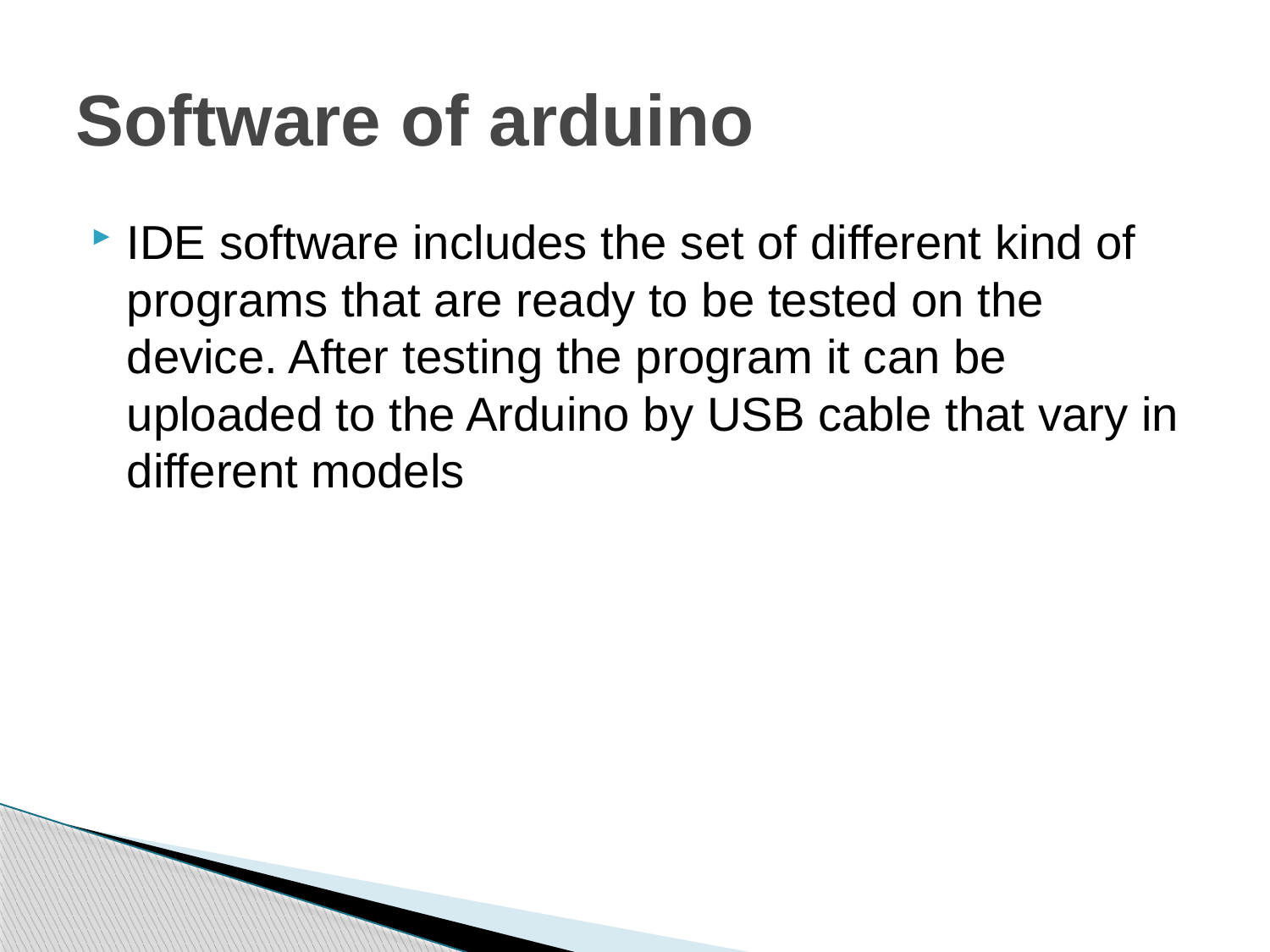

# Software of arduino
IDE software includes the set of different kind of programs that are ready to be tested on the device. After testing the program it can be uploaded to the Arduino by USB cable that vary in different models